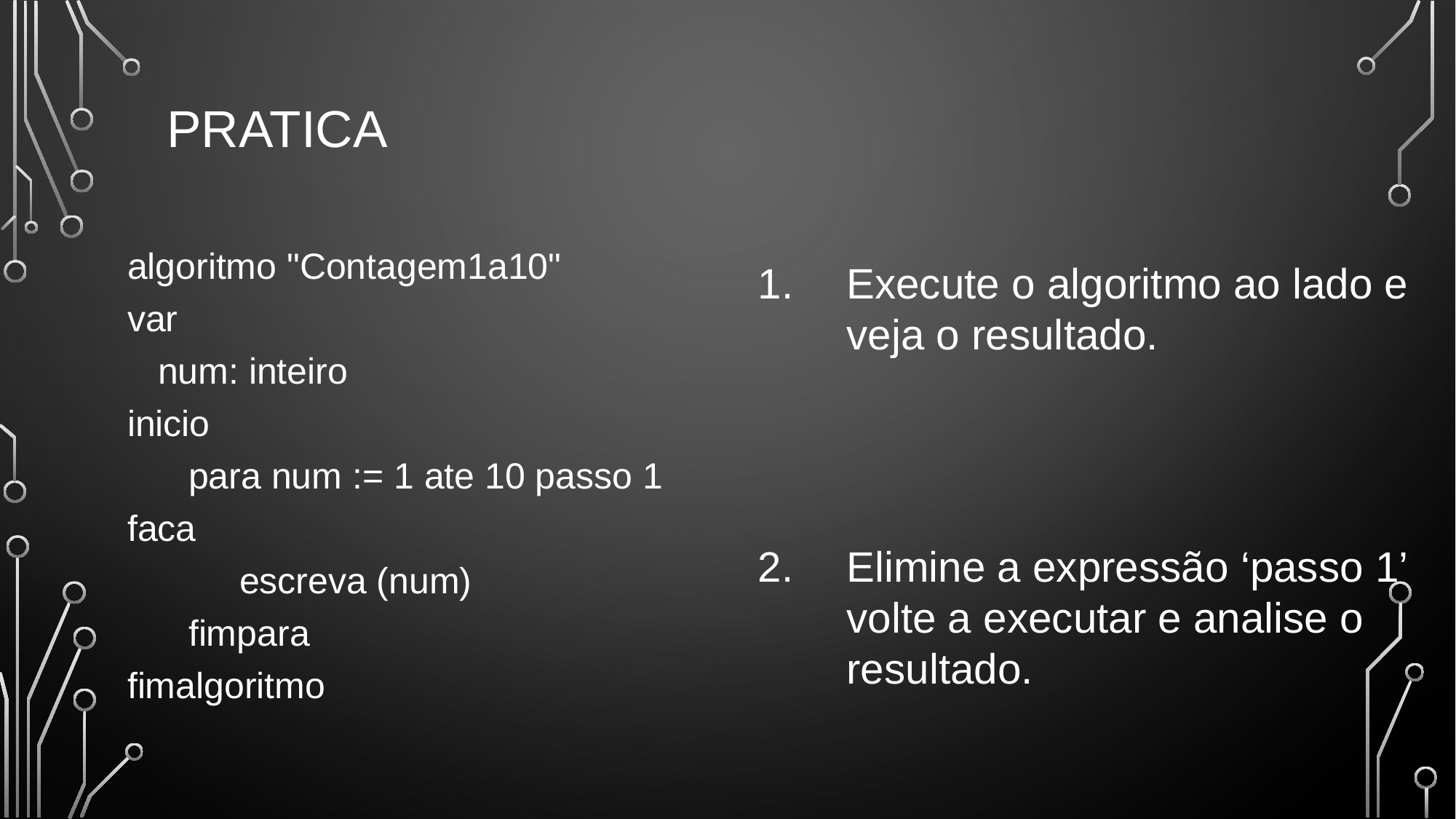

# Pratica
algoritmo "Contagem1a10"
var
   num: inteiro
inicio
      para num := 1 ate 10 passo 1 faca
           escreva (num)
      fimpara
fimalgoritmo
Execute o algoritmo ao lado e veja o resultado.
Elimine a expressão ‘passo 1’ volte a executar e analise o resultado.